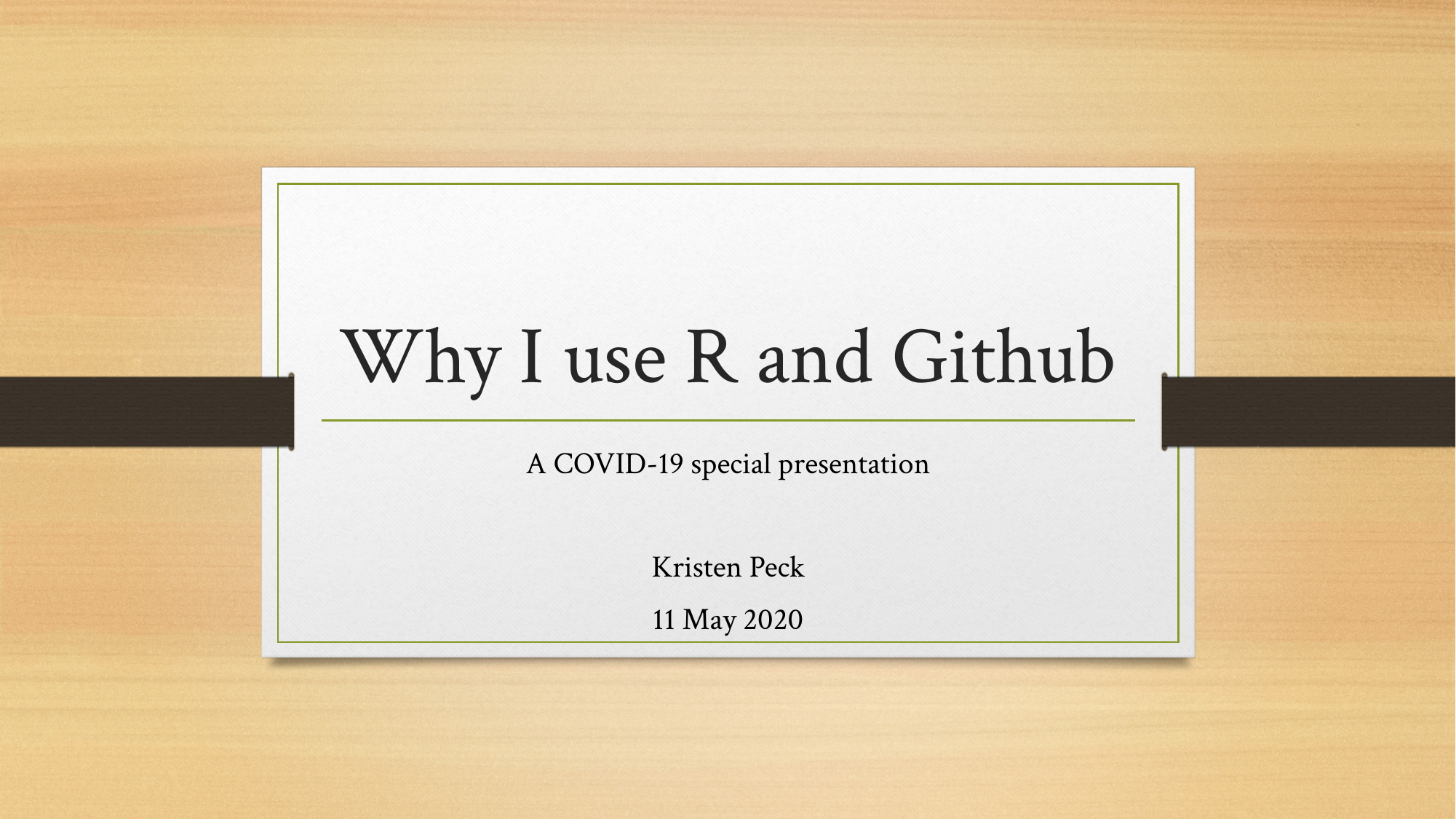

# Why I use R and Github
A COVID-19 special presentation

Kristen Peck
11 May 2020